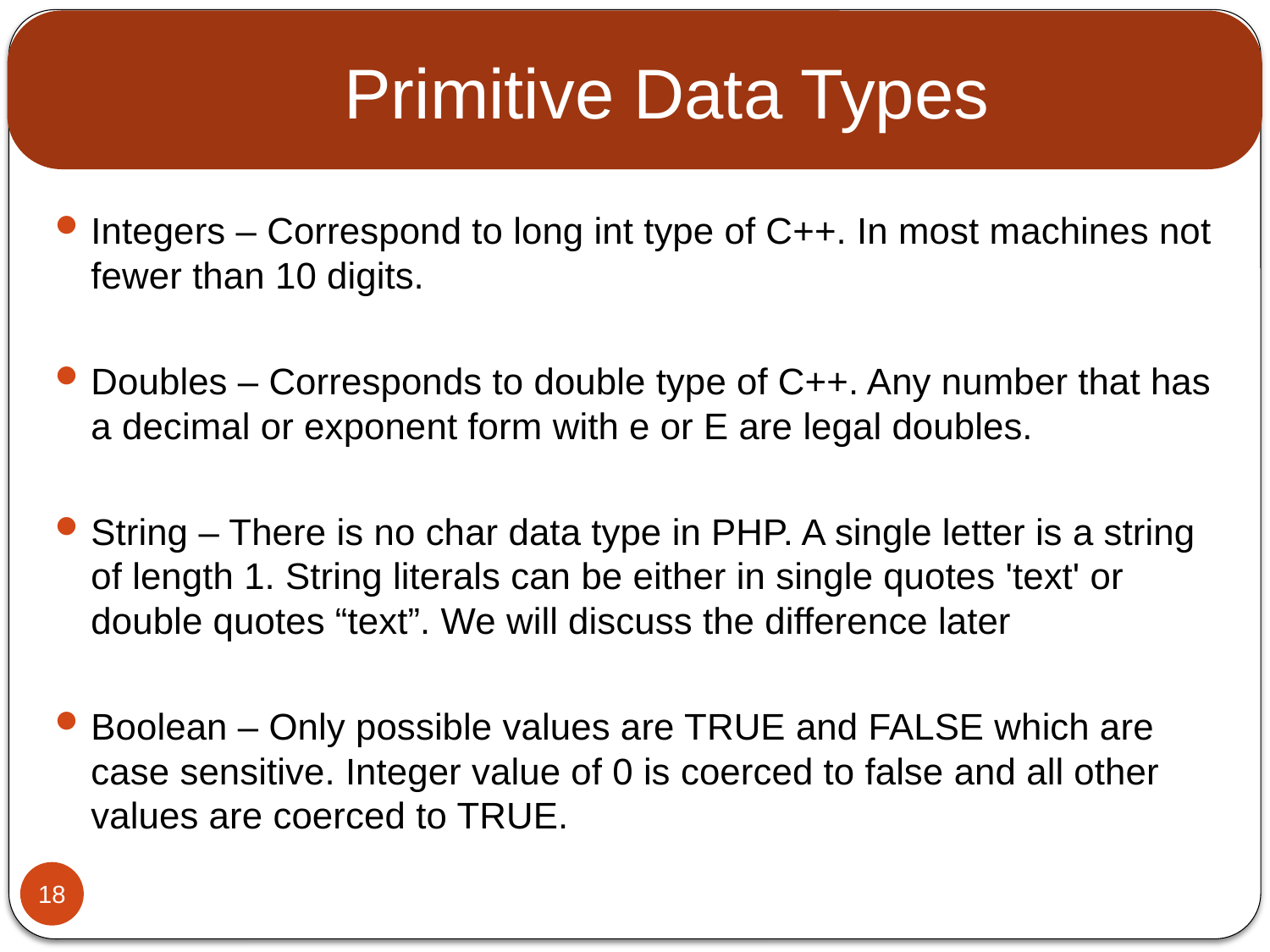

# Primitive Data Types
Integers – Correspond to long int type of C++. In most machines not fewer than 10 digits.

Doubles – Corresponds to double type of C++. Any number that has a decimal or exponent form with e or E are legal doubles.

String – There is no char data type in PHP. A single letter is a string of length 1. String literals can be either in single quotes 'text' or double quotes “text”. We will discuss the difference later

Boolean – Only possible values are TRUE and FALSE which are case sensitive. Integer value of 0 is coerced to false and all other values are coerced to TRUE.
18